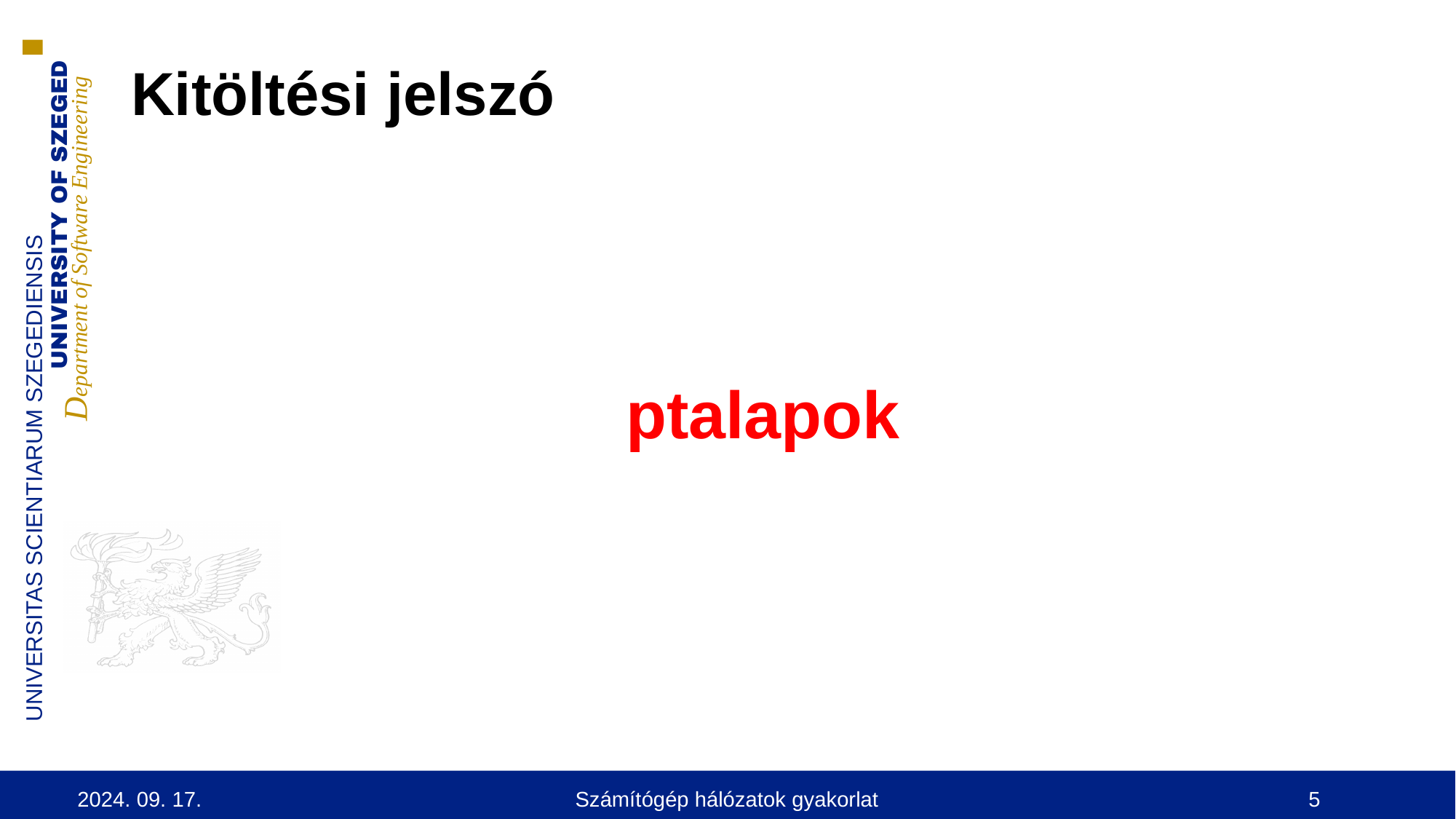

# Kitöltési jelszó
ptalapok
2024. 09. 17.
Számítógép hálózatok gyakorlat
5